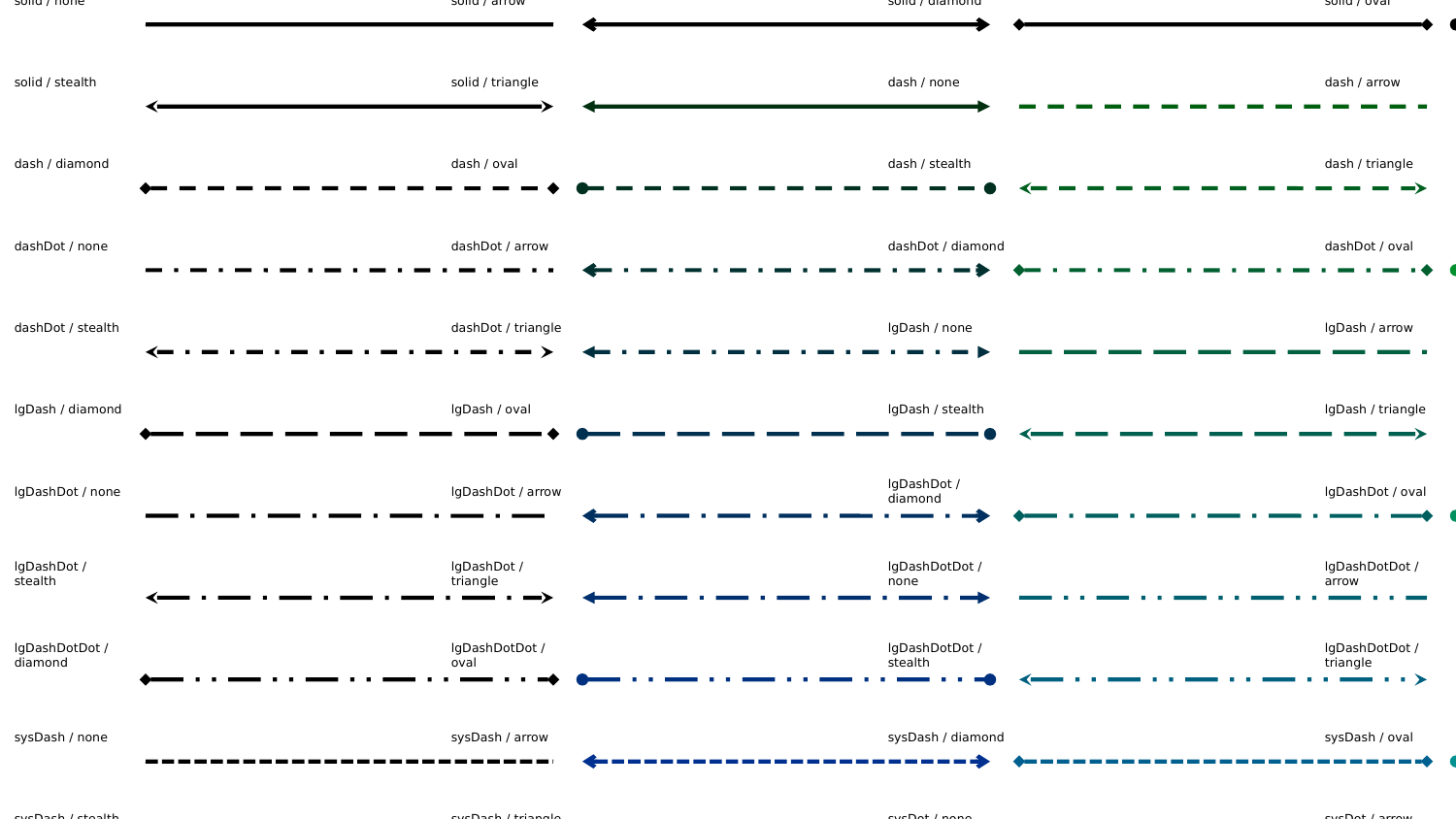

solid / none
solid / arrow
solid / diamond
solid / oval

solid / stealth
solid / triangle
dash / none
dash / arrow

dash / diamond
dash / oval
dash / stealth
dash / triangle

dashDot / none
dashDot / arrow
dashDot / diamond
dashDot / oval

dashDot / stealth
dashDot / triangle
lgDash / none
lgDash / arrow

lgDash / diamond
lgDash / oval
lgDash / stealth
lgDash / triangle

lgDashDot / none
lgDashDot / arrow
lgDashDot / diamond
lgDashDot / oval

lgDashDot / stealth
lgDashDot / triangle
lgDashDotDot / none
lgDashDotDot / arrow

lgDashDotDot / diamond
lgDashDotDot / oval
lgDashDotDot / stealth
lgDashDotDot / triangle

sysDash / none
sysDash / arrow
sysDash / diamond
sysDash / oval

sysDash / stealth
sysDash / triangle
sysDot / none
sysDot / arrow

sysDot / diamond
sysDot / oval
sysDot / stealth
sysDot / triangle